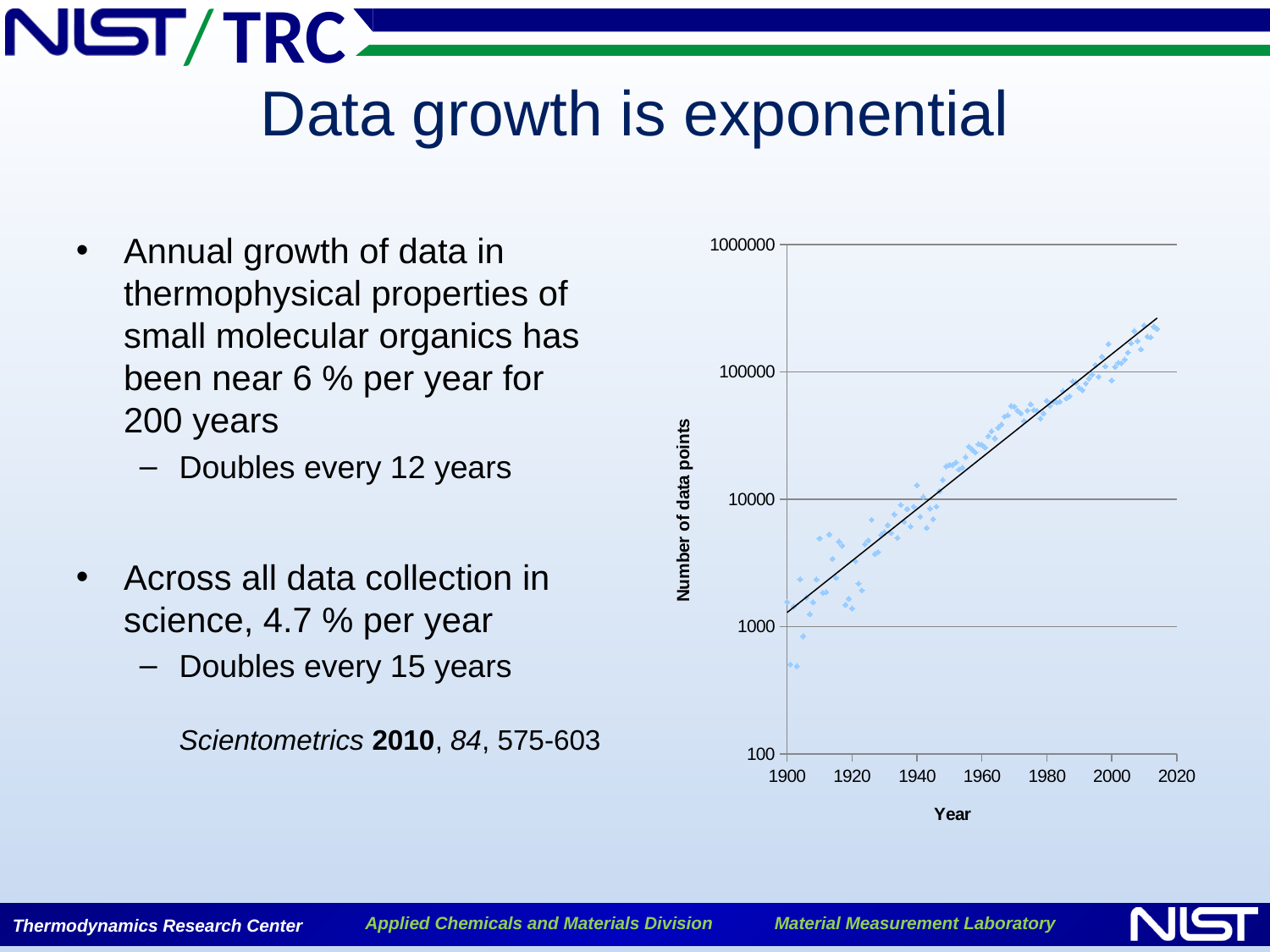

# Data growth is exponential
Annual growth of data in thermophysical properties of small molecular organics has been near 6 % per year for 200 years
Doubles every 12 years

Across all data collection in science, 4.7 % per year
Doubles every 15 years
Scientometrics 2010, 84, 575-603

### Chart

| Category |  |
|---|---|